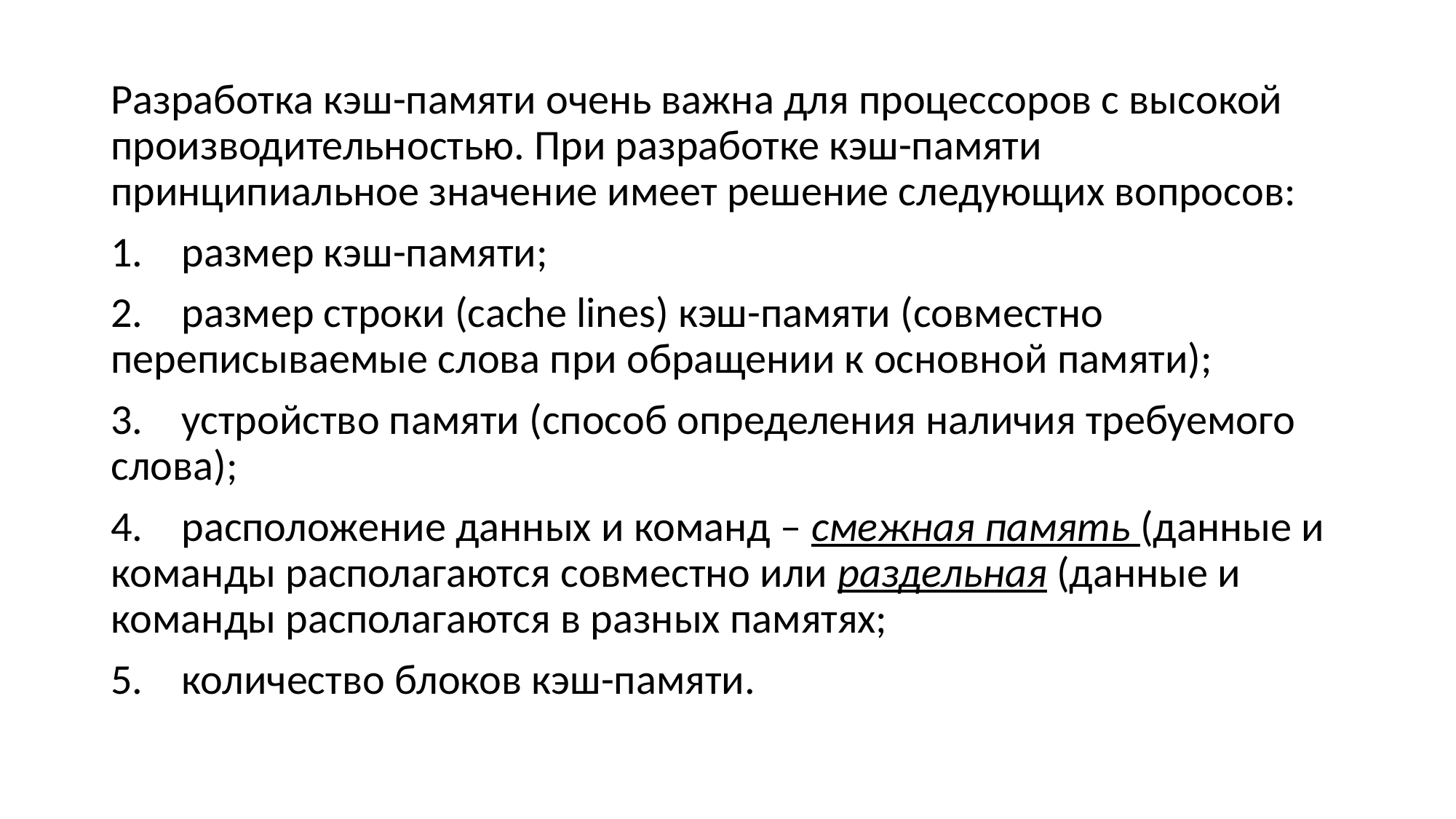

Разработка кэш-памяти очень важна для процессоров с высокой производительностью. При разработке кэш-памяти принципиальное значение имеет решение следующих вопросов:
1.    размер кэш-памяти;
2.    размер строки (cache lines) кэш-памяти (совместно переписываемые слова при обращении к основной памяти);
3.    устройство памяти (способ определения наличия требуемого слова);
4.    расположение данных и команд – смежная память (данные и команды располагаются совместно или раздельная (данные и команды располагаются в разных памятях;
5.    количество блоков кэш-памяти.